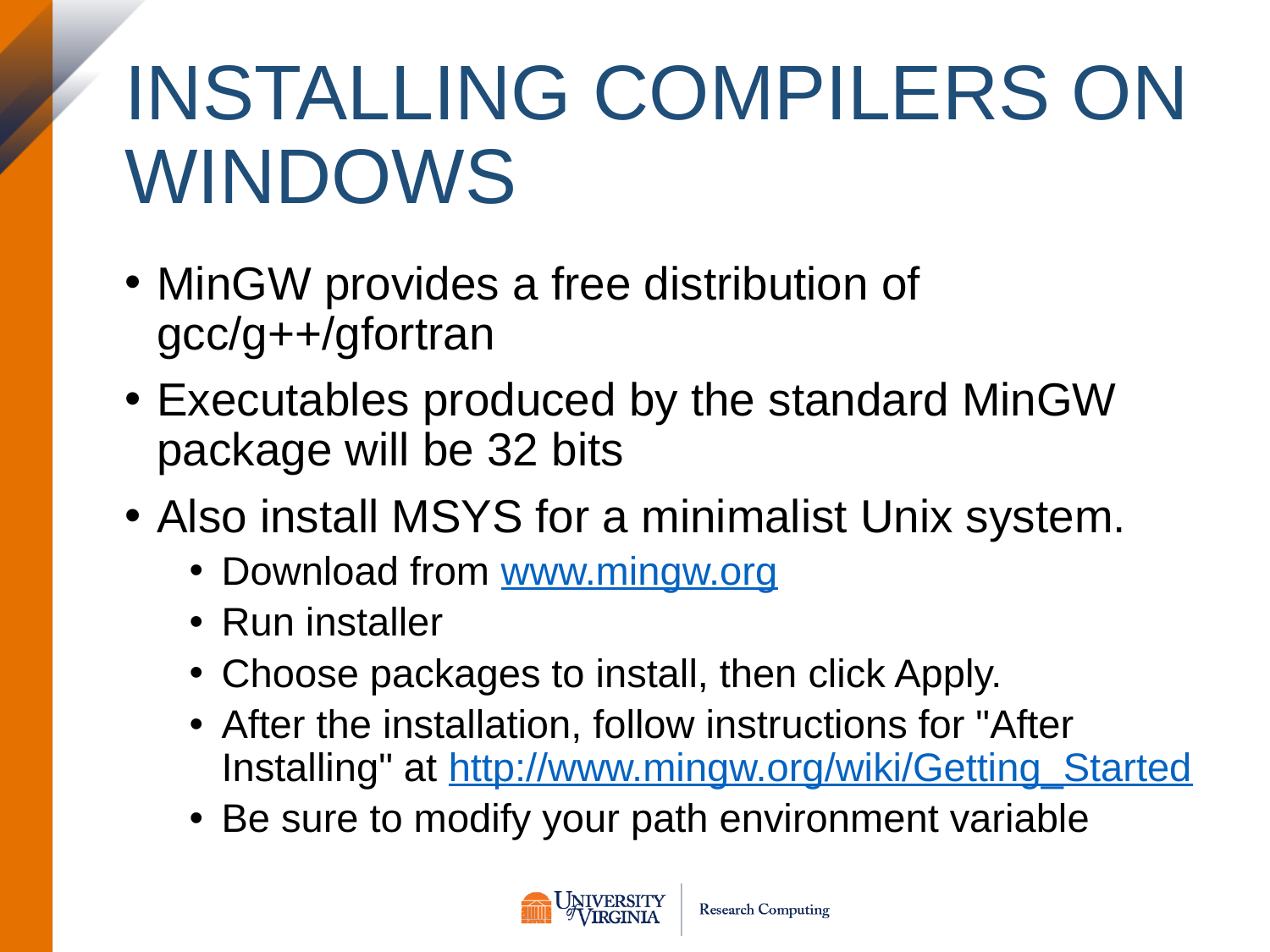

# Installing Compilers on Windows
MinGW provides a free distribution of gcc/g++/gfortran
Executables produced by the standard MinGW package will be 32 bits
Also install MSYS for a minimalist Unix system.
Download from www.mingw.org
Run installer
Choose packages to install, then click Apply.
After the installation, follow instructions for "After Installing" at http://www.mingw.org/wiki/Getting_Started
Be sure to modify your path environment variable